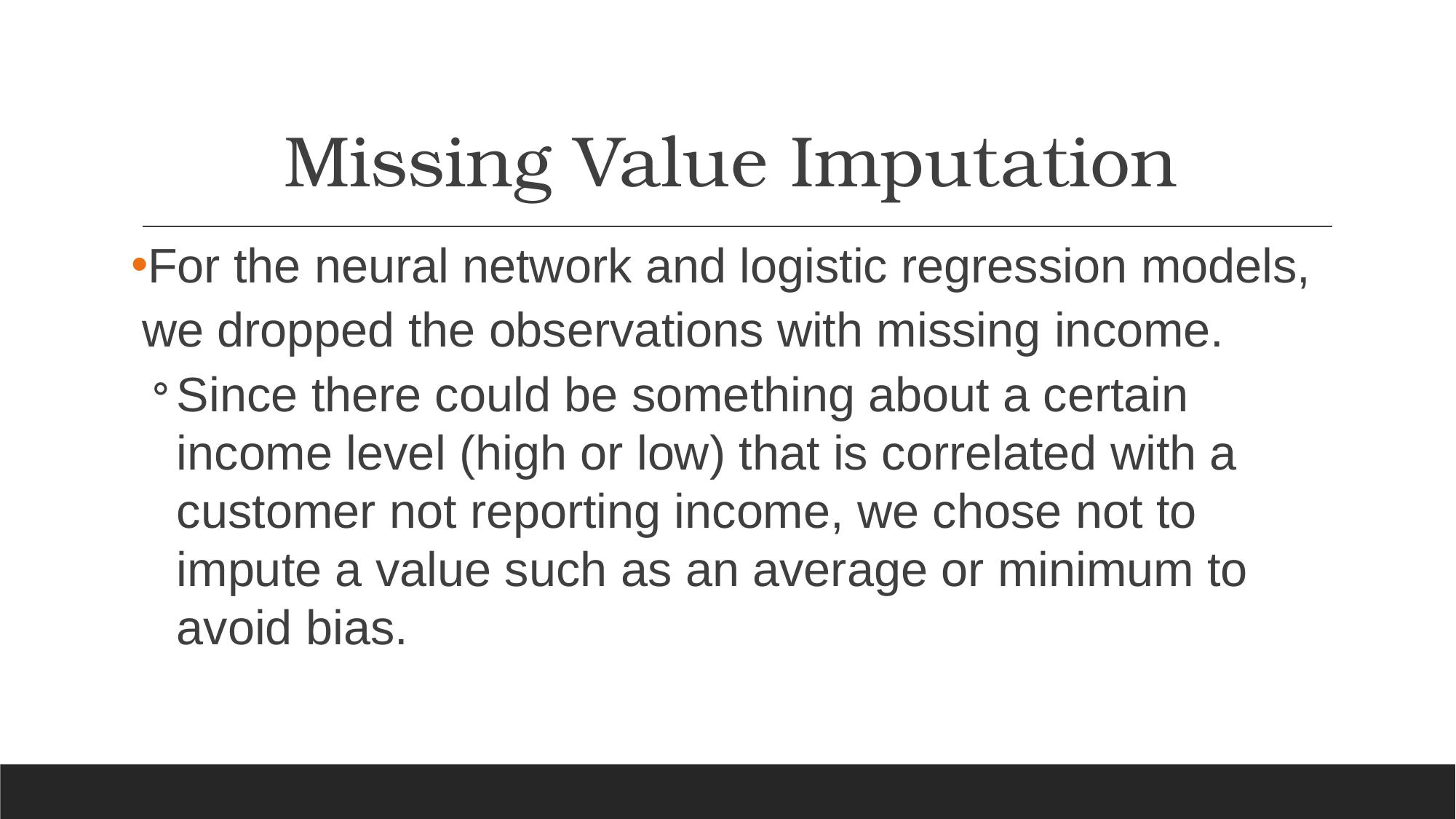

# Missing Value Imputation
For the neural network and logistic regression models, we dropped the observations with missing income.
Since there could be something about a certain income level (high or low) that is correlated with a customer not reporting income, we chose not to impute a value such as an average or minimum to avoid bias.